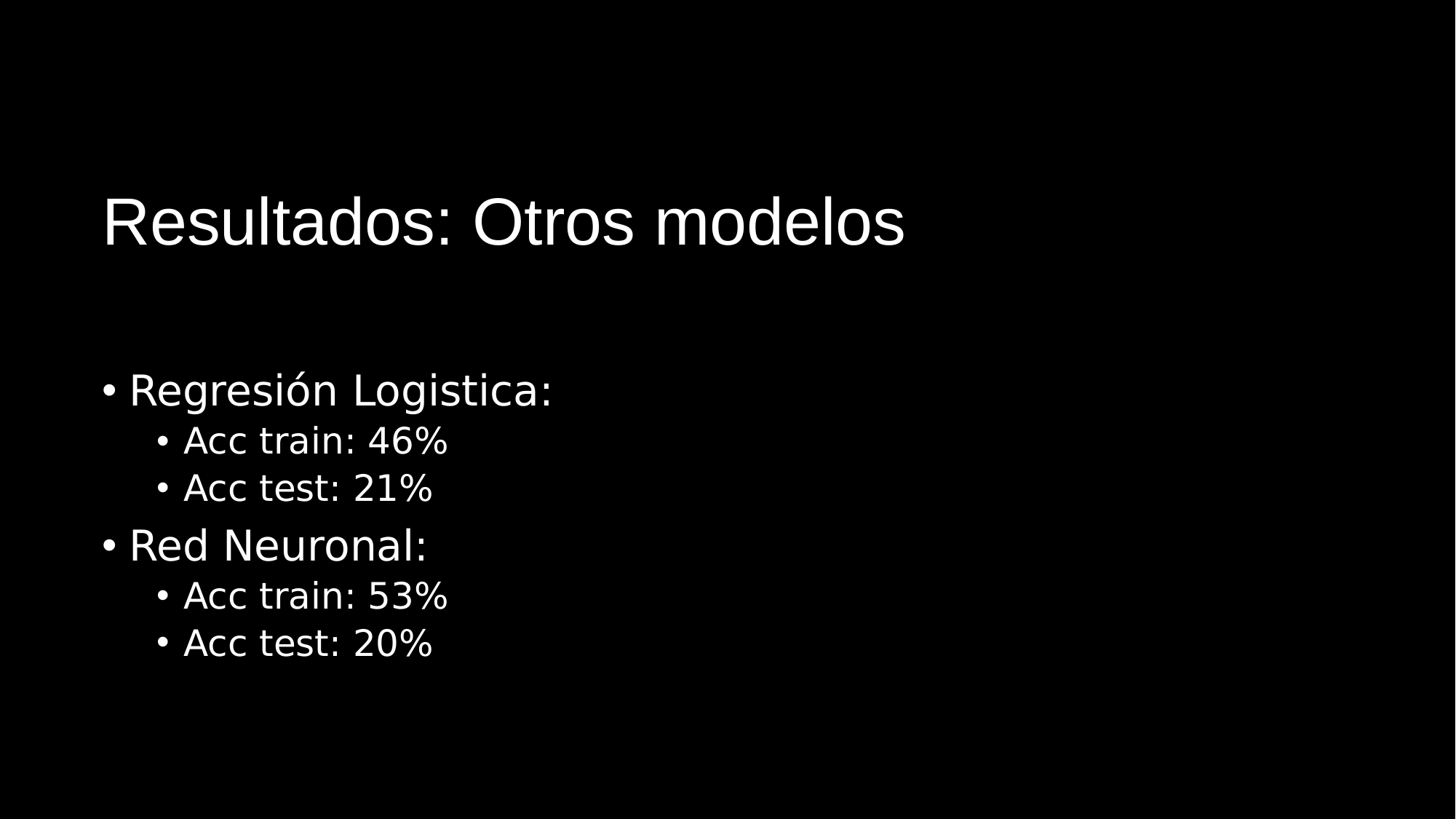

# Resultados: Otros modelos
Regresión Logistica:
Acc train: 46%
Acc test: 21%
Red Neuronal:
Acc train: 53%
Acc test: 20%